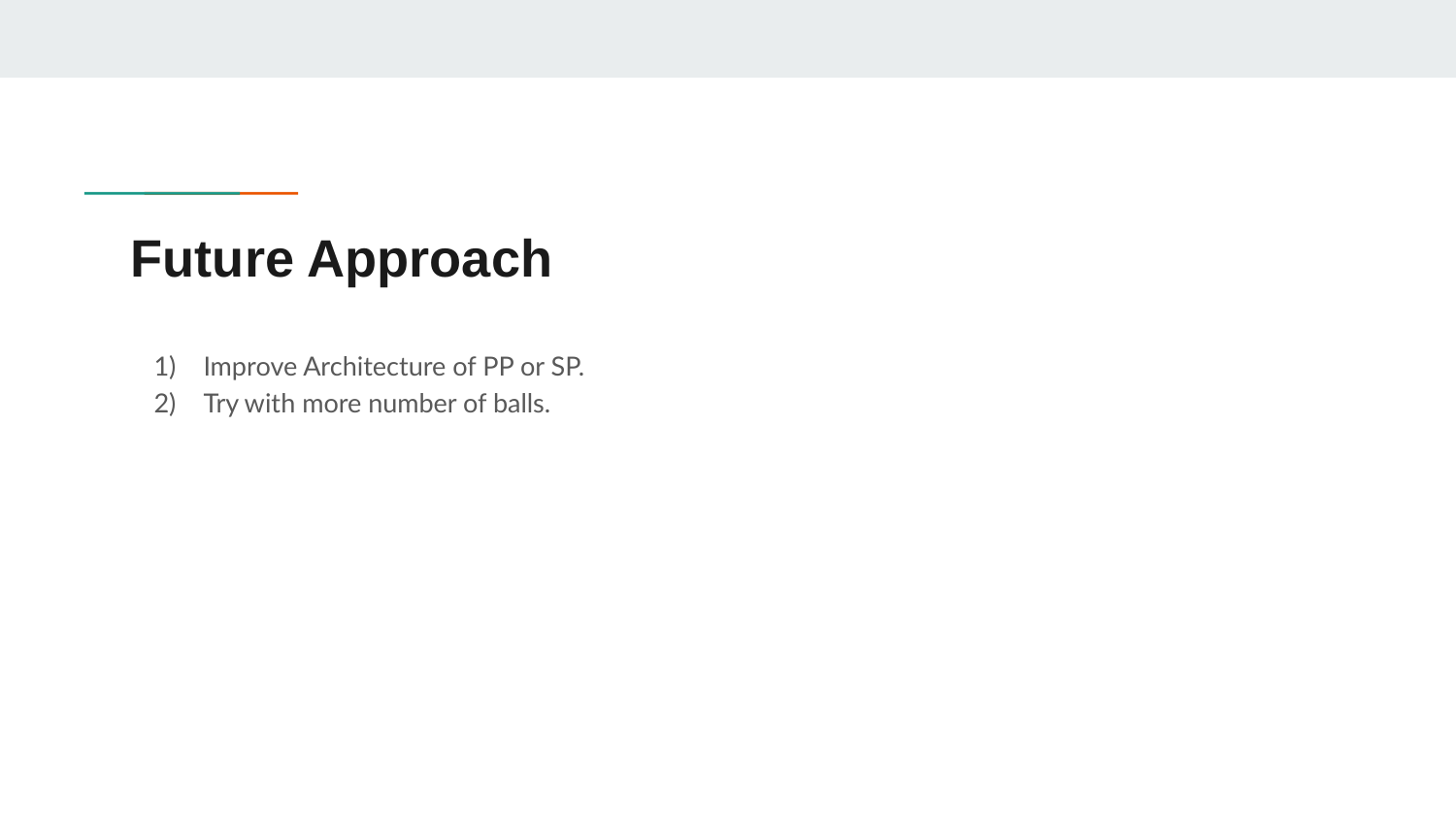

# Future Approach
Improve Architecture of PP or SP.
Try with more number of balls.